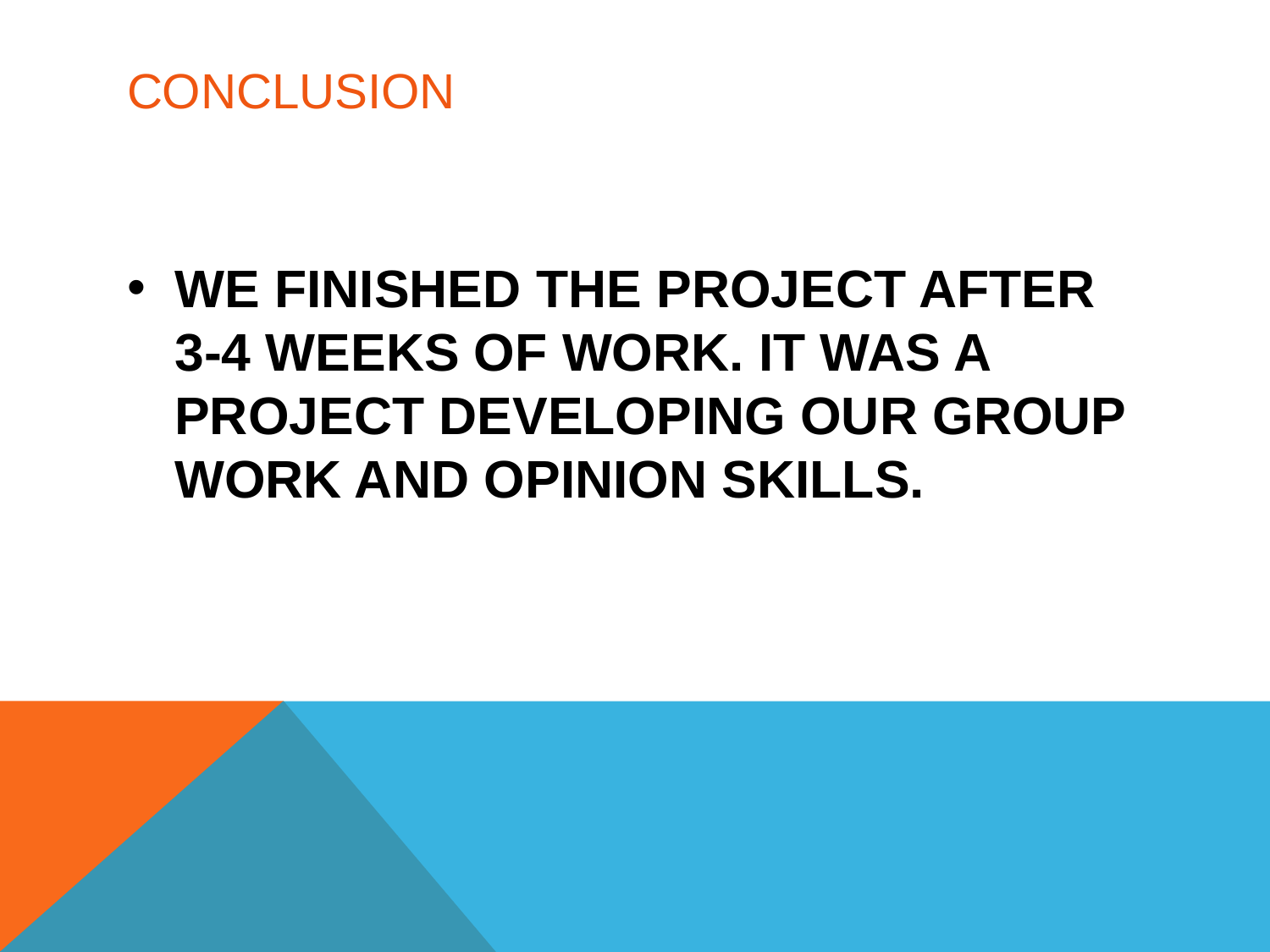

# conclusıon

WE FINISHED THE PROJECT AFTER 3-4 WEEKS OF WORK. IT WAS A PROJECT DEVELOPING OUR GROUP WORK AND OPINION SKILLS.